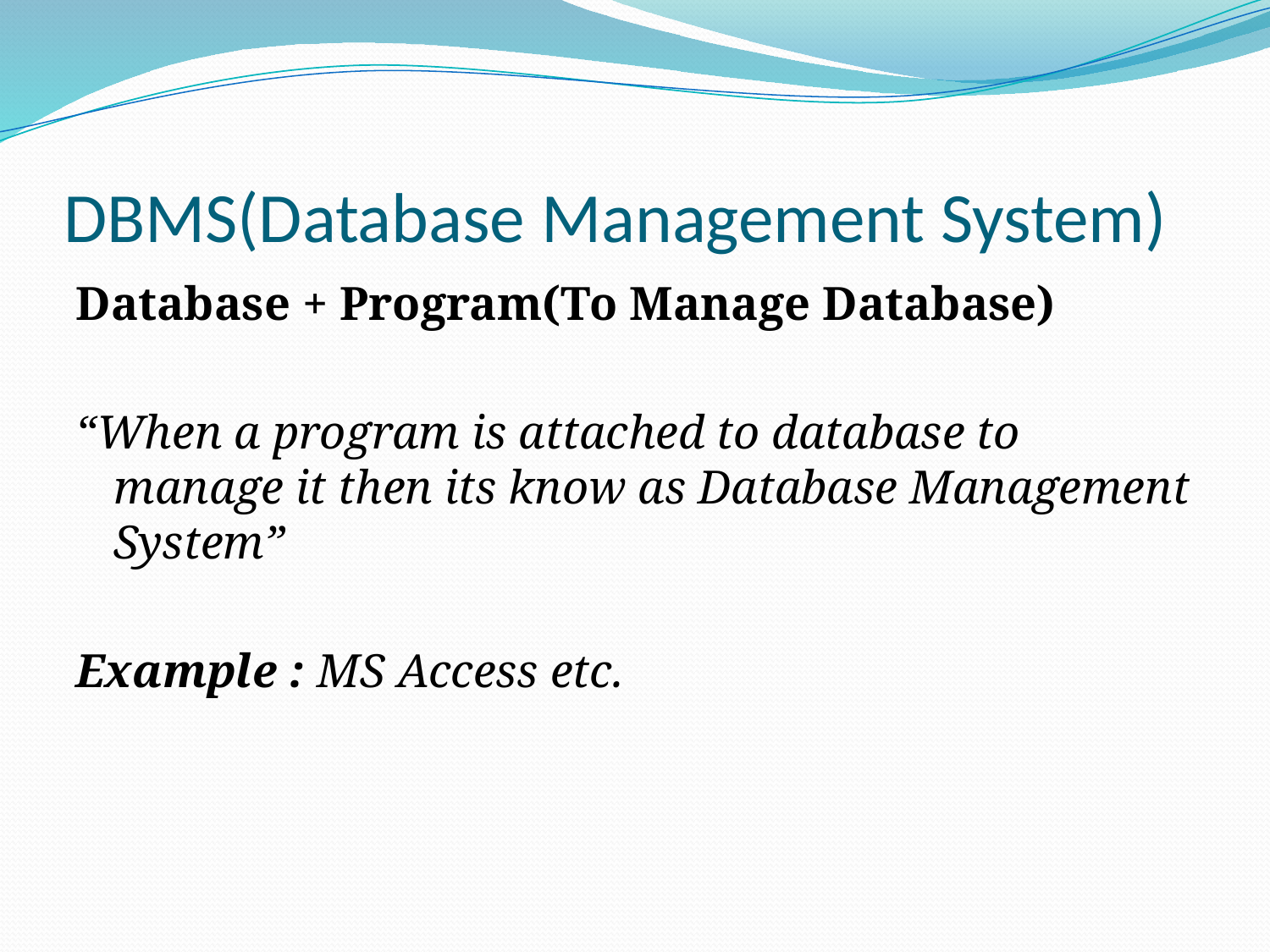

# DBMS(Database Management System)
Database + Program(To Manage Database)

“When a program is attached to database to manage it then its know as Database Management System”

Example : MS Access etc.